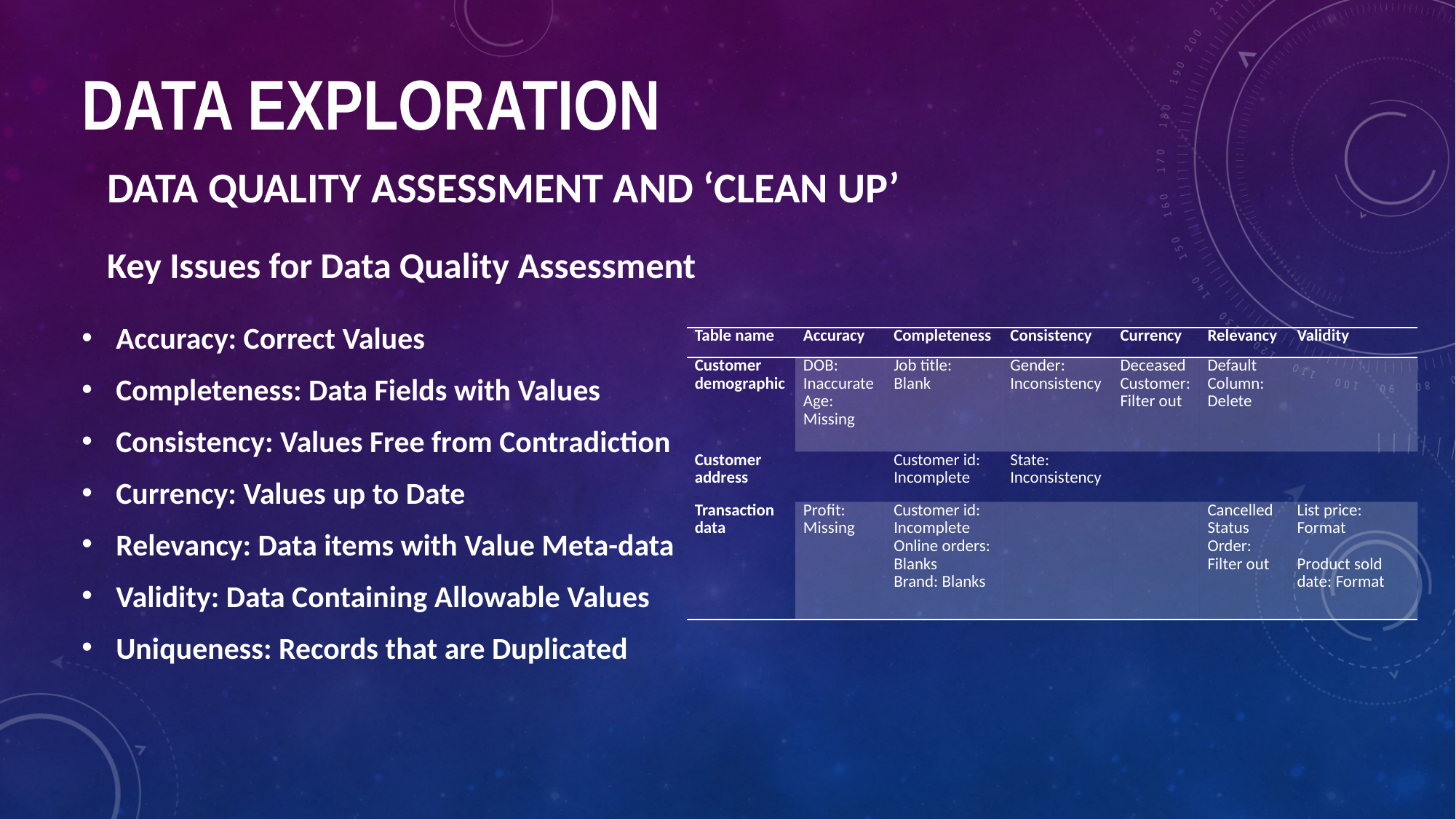

Data Exploration
Data quality assessment and ‘clean up’
Key Issues for Data Quality Assessment
Accuracy: Correct Values
Completeness: Data Fields with Values
Consistency: Values Free from Contradiction
Currency: Values up to Date
Relevancy: Data items with Value Meta-data
Validity: Data Containing Allowable Values
Uniqueness: Records that are Duplicated
| Table name | Accuracy | Completeness | Consistency | Currency | Relevancy | Validity |
| --- | --- | --- | --- | --- | --- | --- |
| Customer demographic | DOB: Inaccurate Age: Missing | Job title: Blank | Gender: Inconsistency | Deceased Customer: Filter out | Default Column: Delete |  |
| Customer address |  | Customer id: Incomplete | State: Inconsistency |  |  |  |
| Transaction data | Profit: Missing | Customer id: Incomplete Online orders: Blanks Brand: Blanks |  |  | Cancelled Status Order: Filter out | List price: Format   Product sold date: Format |